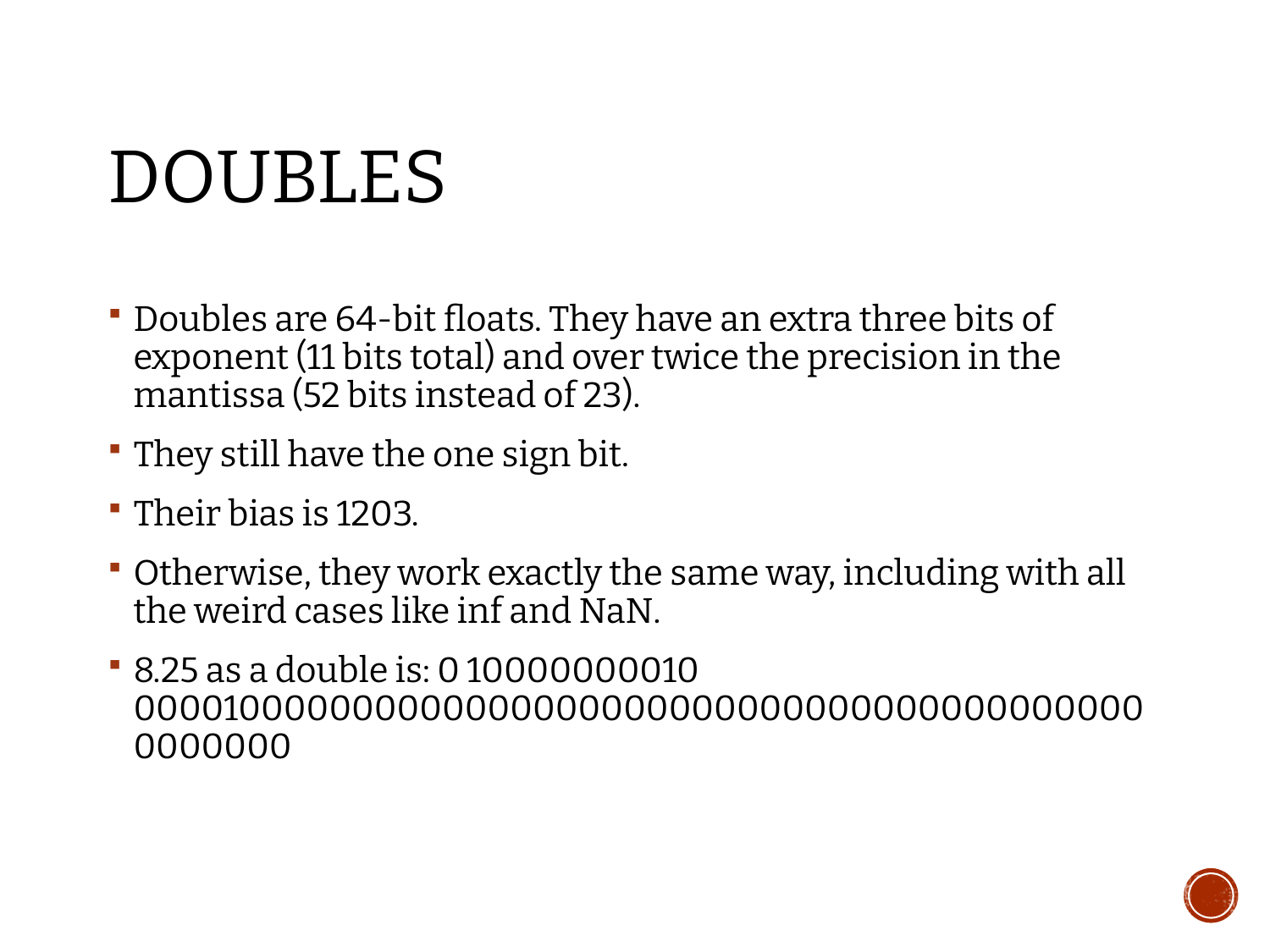

# Doubles
Doubles are 64-bit floats. They have an extra three bits of exponent (11 bits total) and over twice the precision in the mantissa (52 bits instead of 23).
They still have the one sign bit.
Their bias is 1203.
Otherwise, they work exactly the same way, including with all the weird cases like inf and NaN.
8.25 as a double is: 0 10000000010 0000100000000000000000000000000000000000000000000000